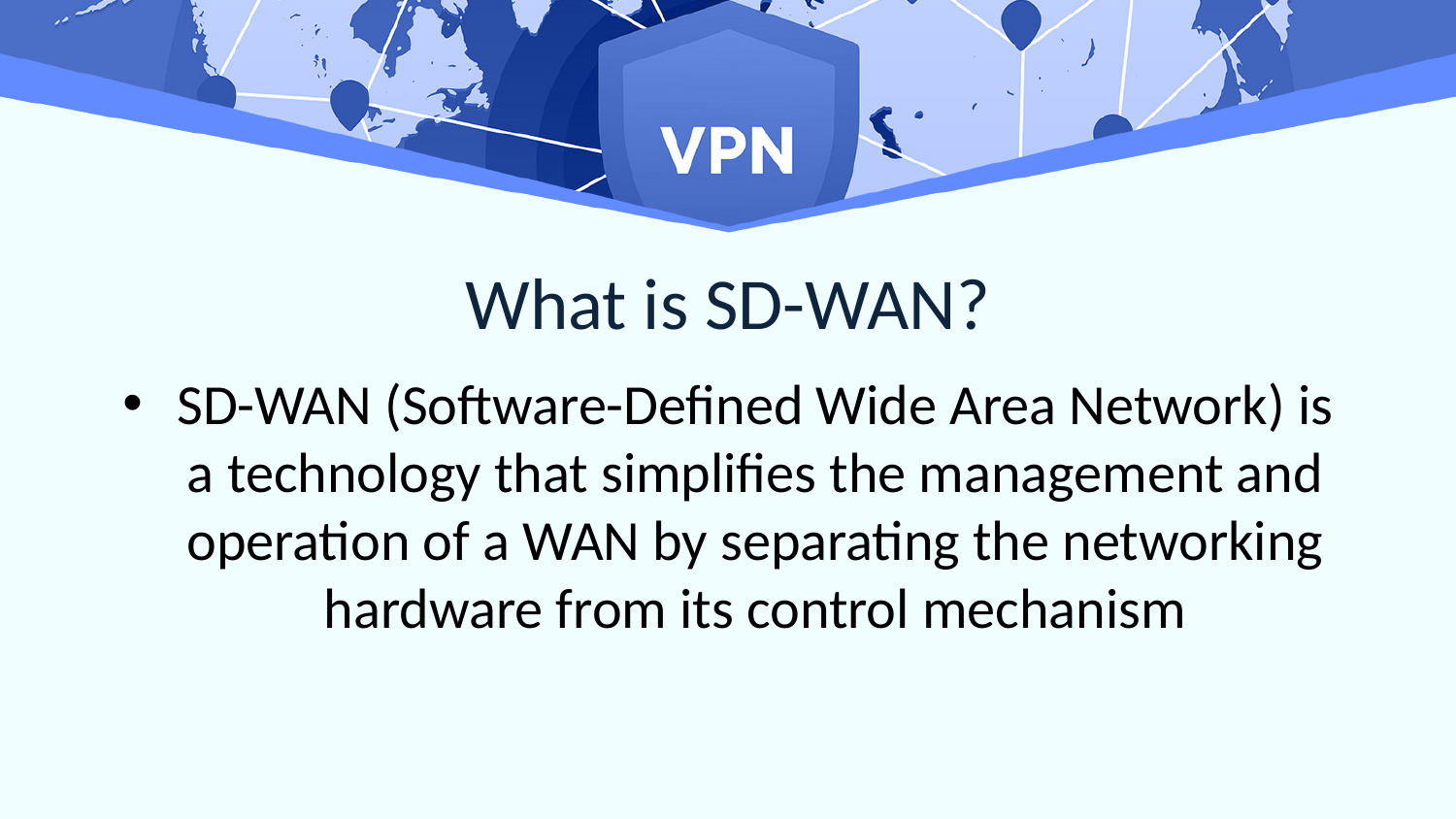

# What is SD-WAN?
SD-WAN (Software-Defined Wide Area Network) is a technology that simplifies the management and operation of a WAN by separating the networking hardware from its control mechanism